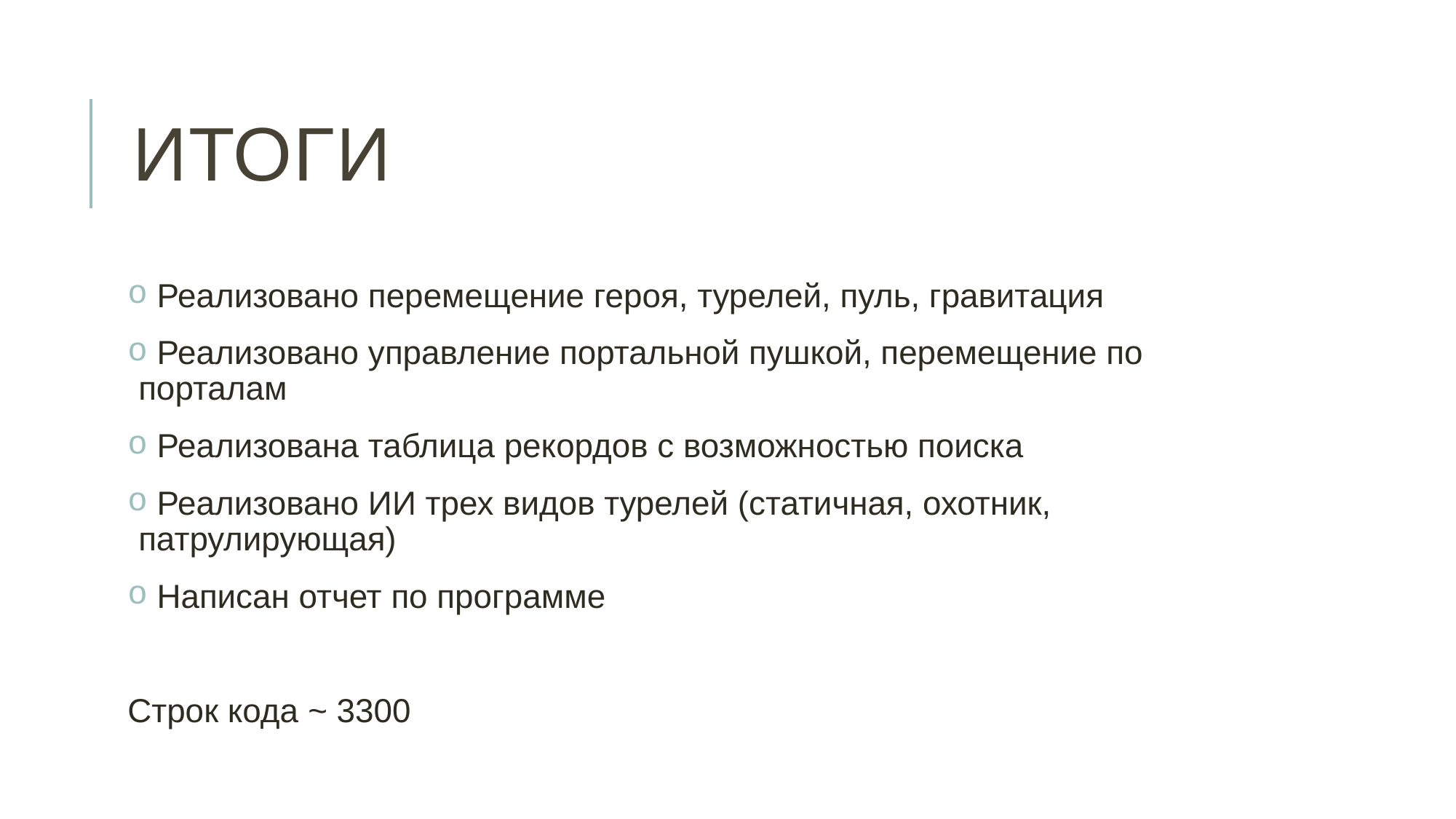

# Итоги
 Реализовано перемещение героя, турелей, пуль, гравитация
 Реализовано управление портальной пушкой, перемещение по порталам
 Реализована таблица рекордов с возможностью поиска
 Реализовано ИИ трех видов турелей (статичная, охотник, патрулирующая)
 Написан отчет по программе

Строк кода ~ 3300